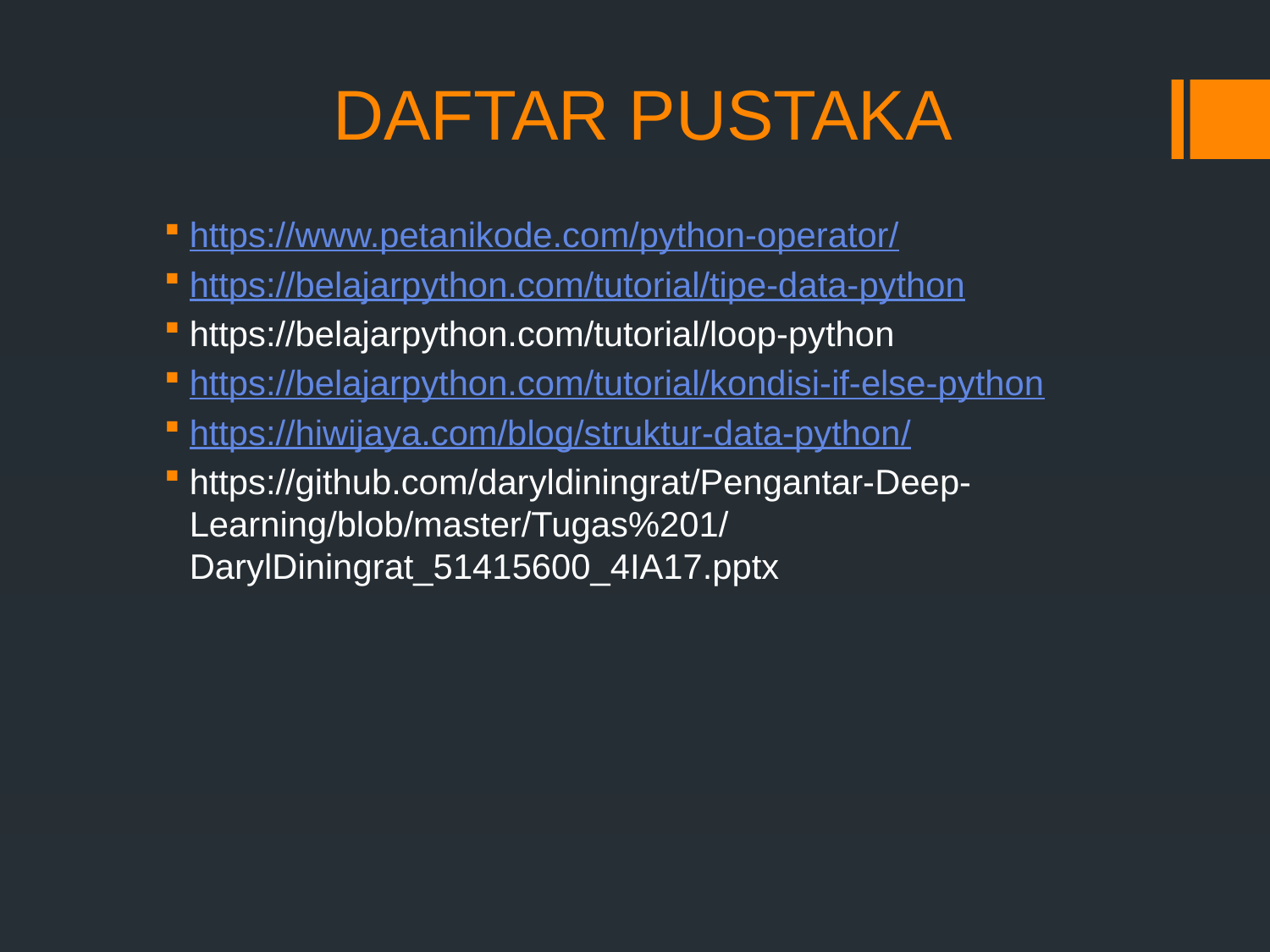

# DAFTAR PUSTAKA
https://www.petanikode.com/python-operator/
https://belajarpython.com/tutorial/tipe-data-python
https://belajarpython.com/tutorial/loop-python
https://belajarpython.com/tutorial/kondisi-if-else-python
https://hiwijaya.com/blog/struktur-data-python/
https://github.com/daryldiningrat/Pengantar-Deep-Learning/blob/master/Tugas%201/DarylDiningrat_51415600_4IA17.pptx